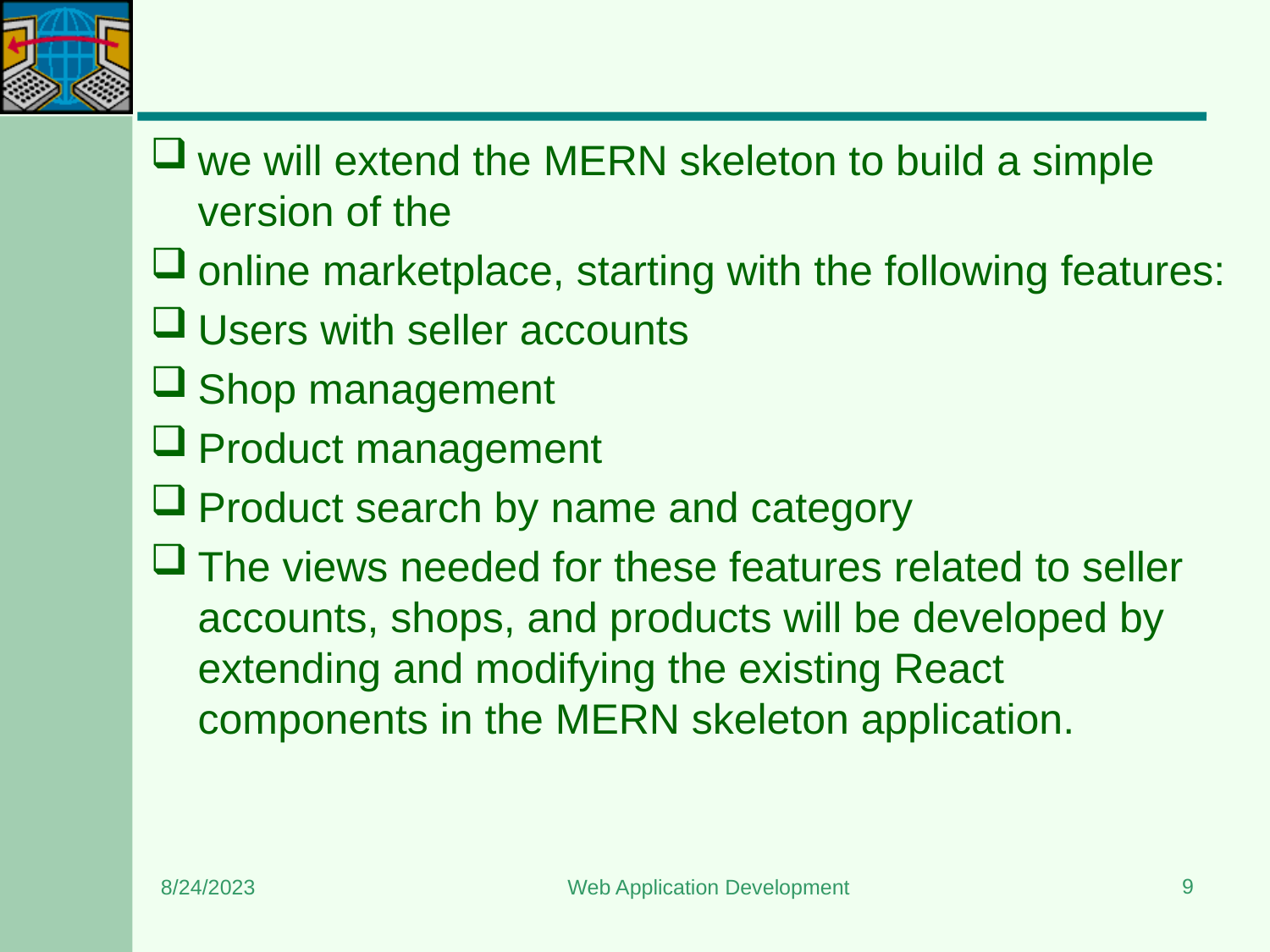

#
we will extend the MERN skeleton to build a simple version of the
online marketplace, starting with the following features:
Users with seller accounts
Shop management
Product management
Product search by name and category
The views needed for these features related to seller accounts, shops, and products will be developed by extending and modifying the existing React components in the MERN skeleton application.
9
8/24/2023
Web Application Development